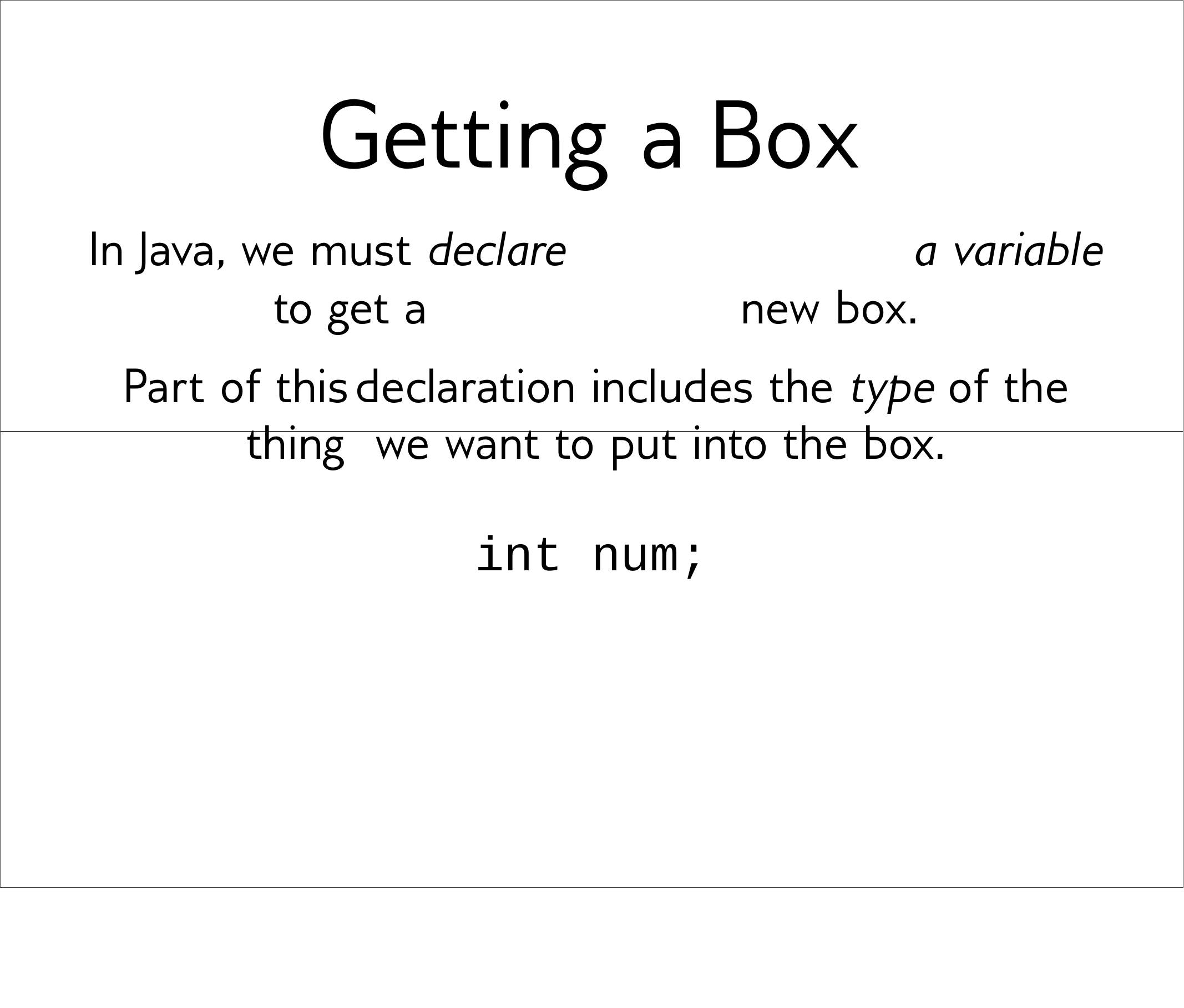

# Getting a	Box
In Java, we must declare	a variable to get a	new box.
Part of this	declaration includes the type of the thing  we want to put into the box.

int num;